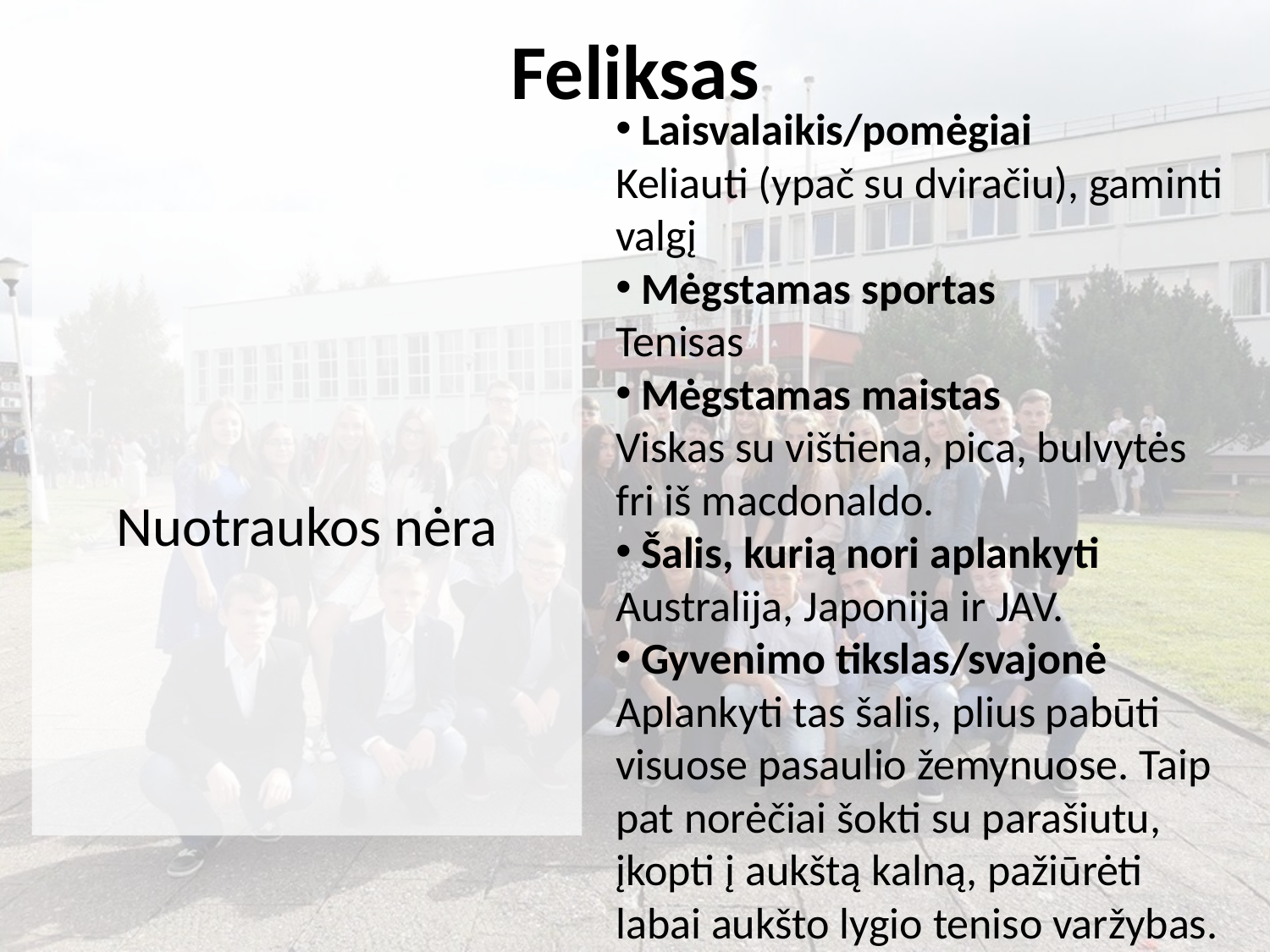

# Feliksas
 Laisvalaikis/pomėgiai
Keliauti (ypač su dviračiu), gaminti valgį
 Mėgstamas sportas
Tenisas
 Mėgstamas maistas
Viskas su vištiena, pica, bulvytės fri iš macdonaldo.
 Šalis, kurią nori aplankyti
Australija, Japonija ir JAV.
 Gyvenimo tikslas/svajonė
Aplankyti tas šalis, plius pabūti visuose pasaulio žemynuose. Taip pat norėčiai šokti su parašiutu, įkopti į aukštą kalną, pažiūrėti labai aukšto lygio teniso varžybas.
Nuotraukos nėra